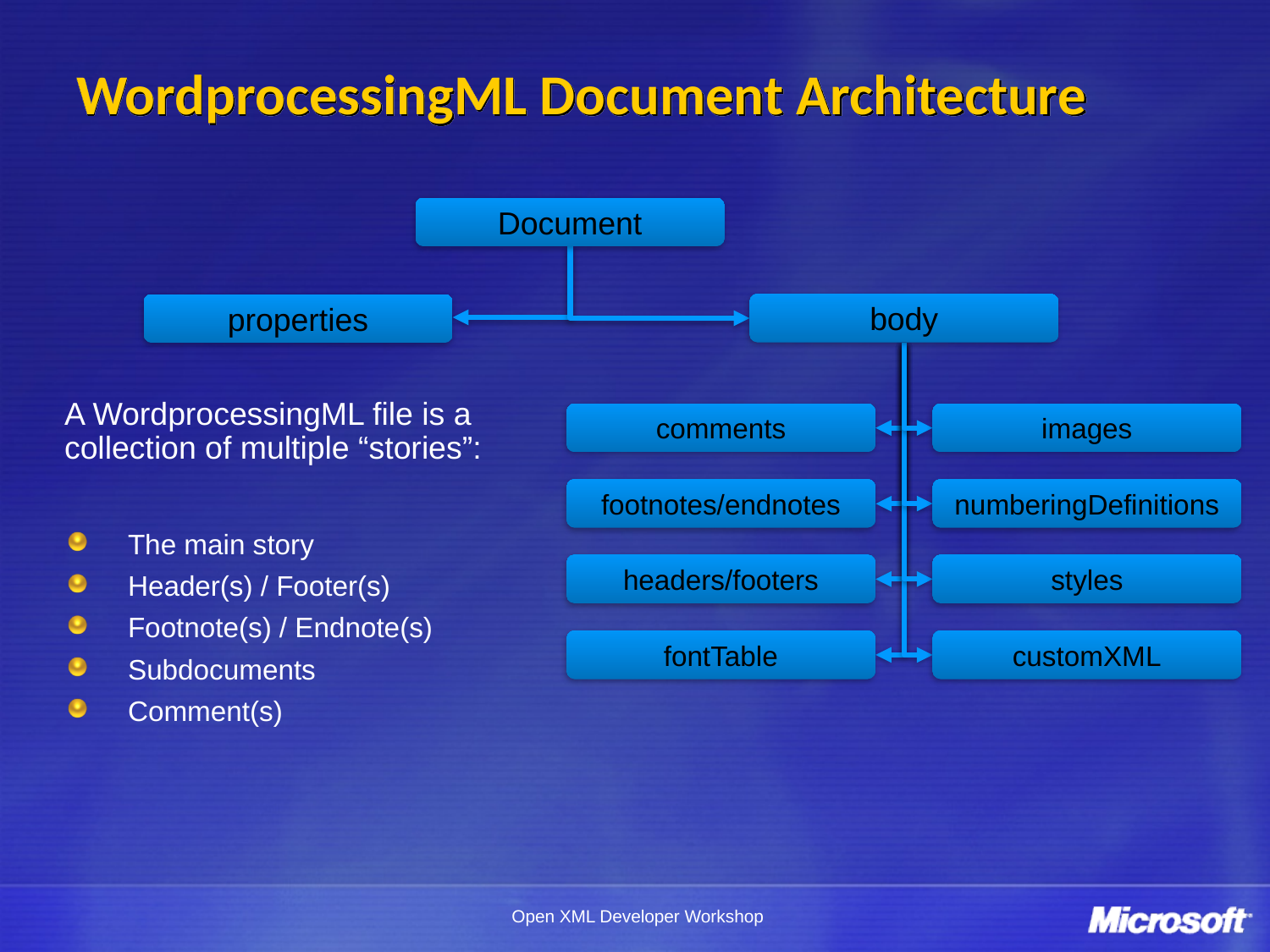

# WordprocessingML Document Architecture
Document
body
properties
A WordprocessingML file is a collection of multiple “stories”:

The main story
Header(s) / Footer(s)
Footnote(s) / Endnote(s)
Subdocuments
Comment(s)
comments
images
footnotes/endnotes
numberingDefinitions
headers/footers
styles
fontTable
customXML